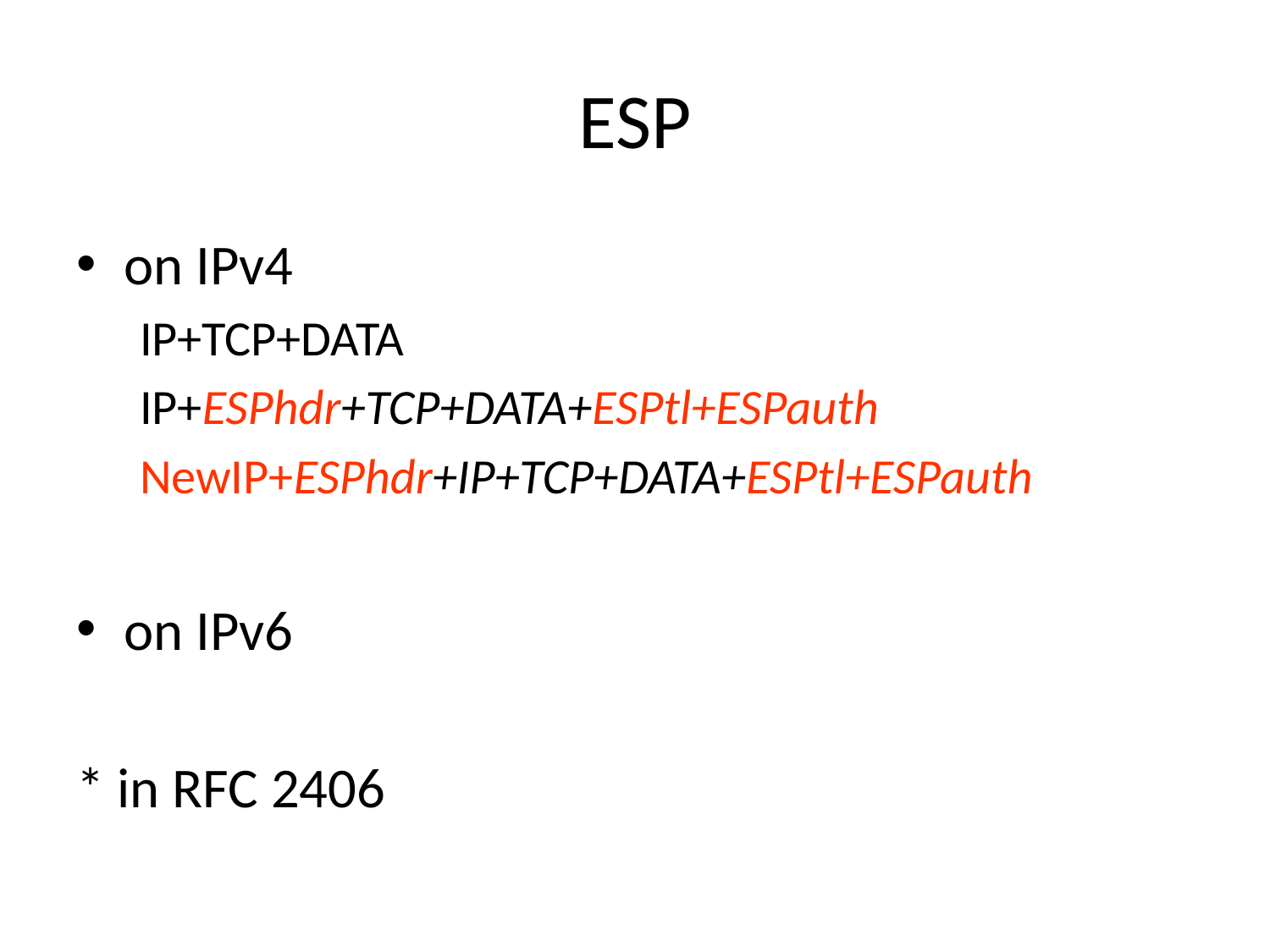

# ESP
on IPv4
IP+TCP+DATA
IP+ESPhdr+TCP+DATA+ESPtl+ESPauth
NewIP+ESPhdr+IP+TCP+DATA+ESPtl+ESPauth

on IPv6

* in RFC 2406